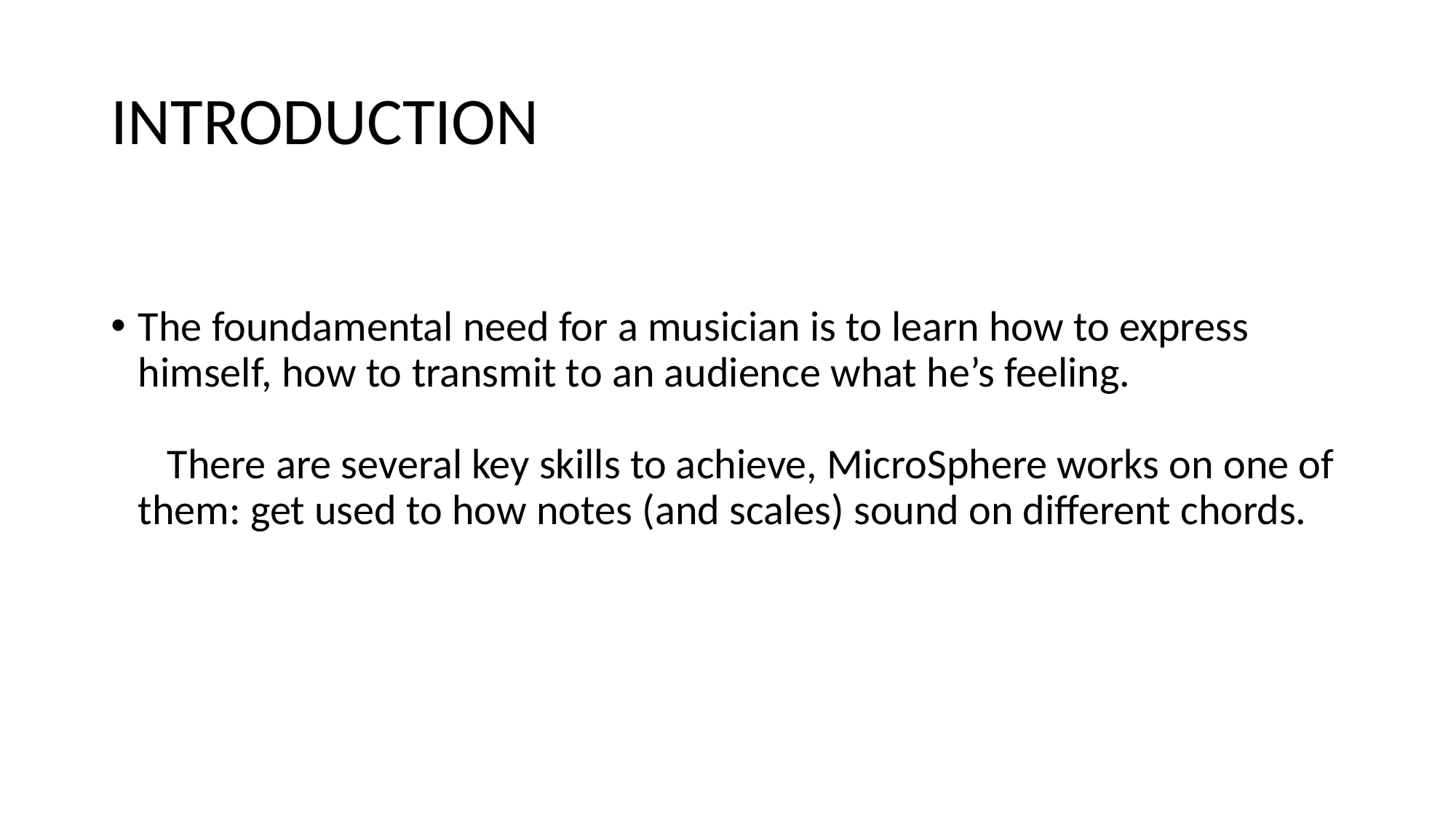

# INTRODUCTION
The foundamental need for a musician is to learn how to express himself, how to transmit to an audience what he’s feeling.                                                                                                                                                        There are several key skills to achieve, MicroSphere works on one of them: get used to how notes (and scales) sound on different chords.